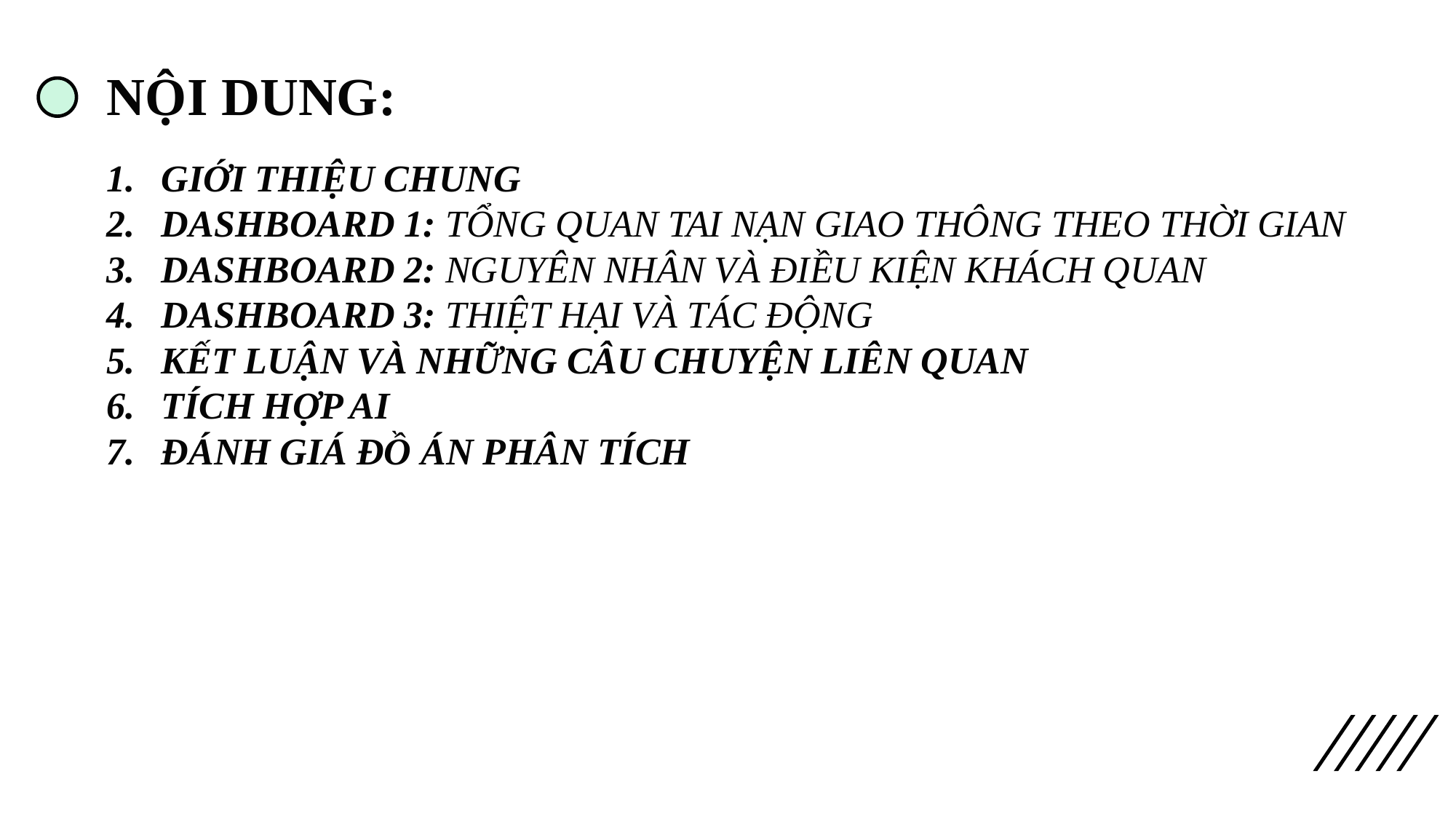

# NỘI DUNG:
GIỚI THIỆU CHUNG
DASHBOARD 1: TỔNG QUAN TAI NẠN GIAO THÔNG THEO THỜI GIAN
DASHBOARD 2: NGUYÊN NHÂN VÀ ĐIỀU KIỆN KHÁCH QUAN
DASHBOARD 3: THIỆT HẠI VÀ TÁC ĐỘNG
KẾT LUẬN VÀ NHỮNG CÂU CHUYỆN LIÊN QUAN
TÍCH HỢP AI
ĐÁNH GIÁ ĐỒ ÁN PHÂN TÍCH